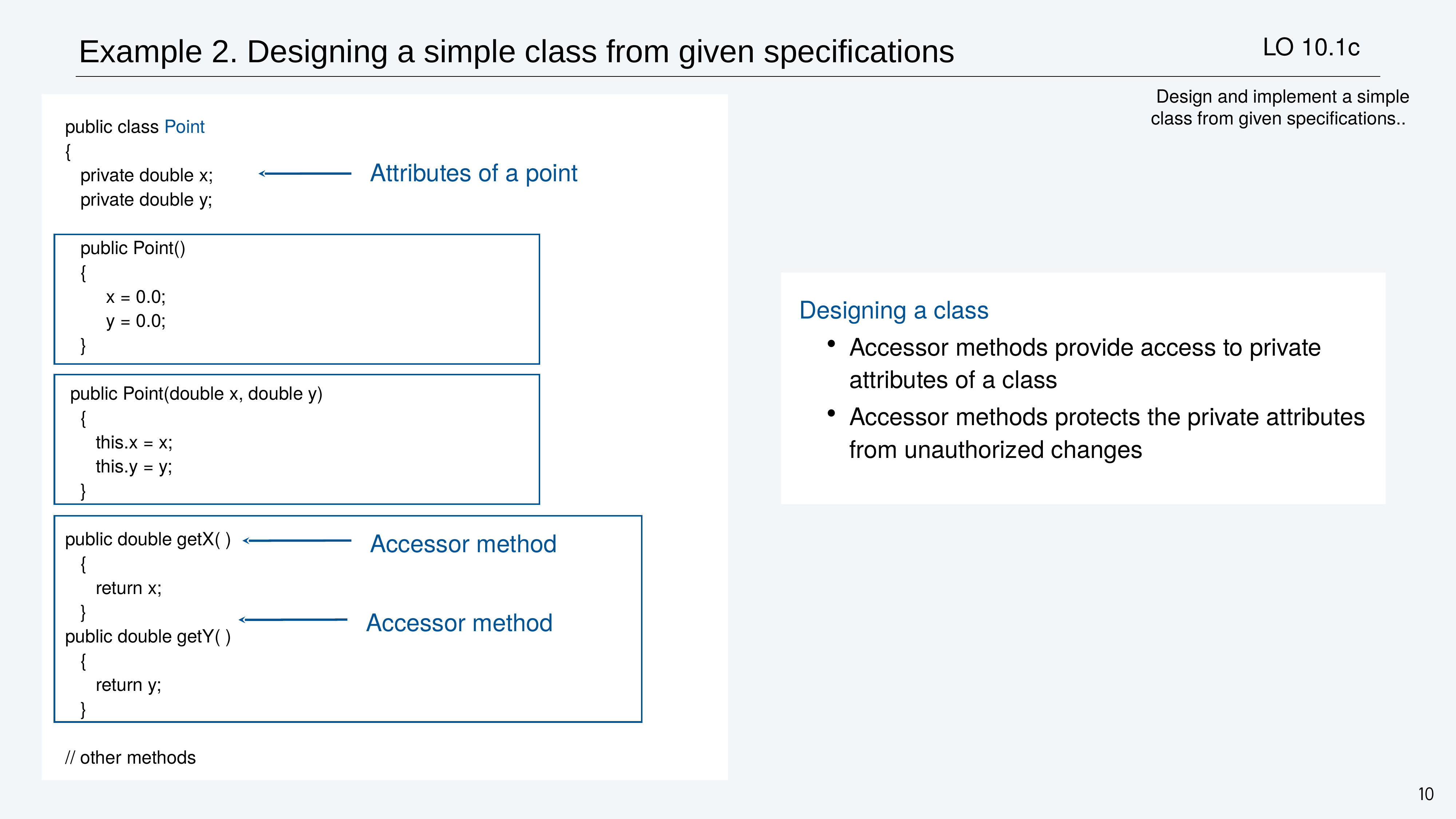

# Example 2. Designing a simple class from given specifications
LO 10.1c
 Design and implement a simple class from given specifications..
public class Point
{
   private double x;
   private double y;

   public Point()
   {
        x = 0.0;
        y = 0.0;
   }

 public Point(double x, double y)
   {
      this.x = x;
      this.y = y;
   }

public double getX( )
   {
      return x;
   }
public double getY( )
   {
      return y;
   }

// other methods

Attributes of a point

Designing a class
Accessor methods provide access to private attributes of a class
Accessor methods protects the private attributes from unauthorized changes

Accessor method

Accessor method

10